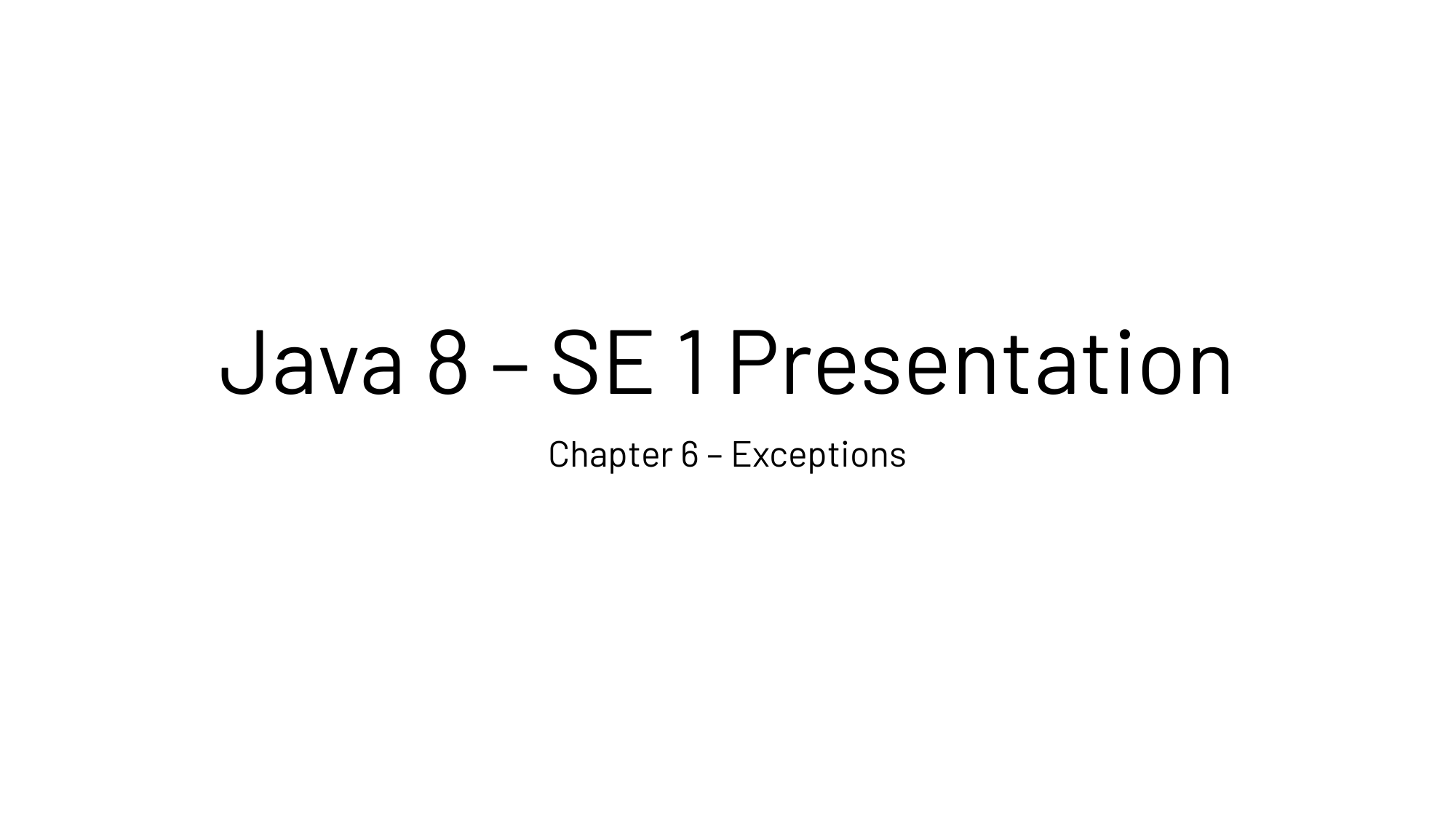

# Java 8 – SE 1 Presentation
Chapter 6 – Exceptions